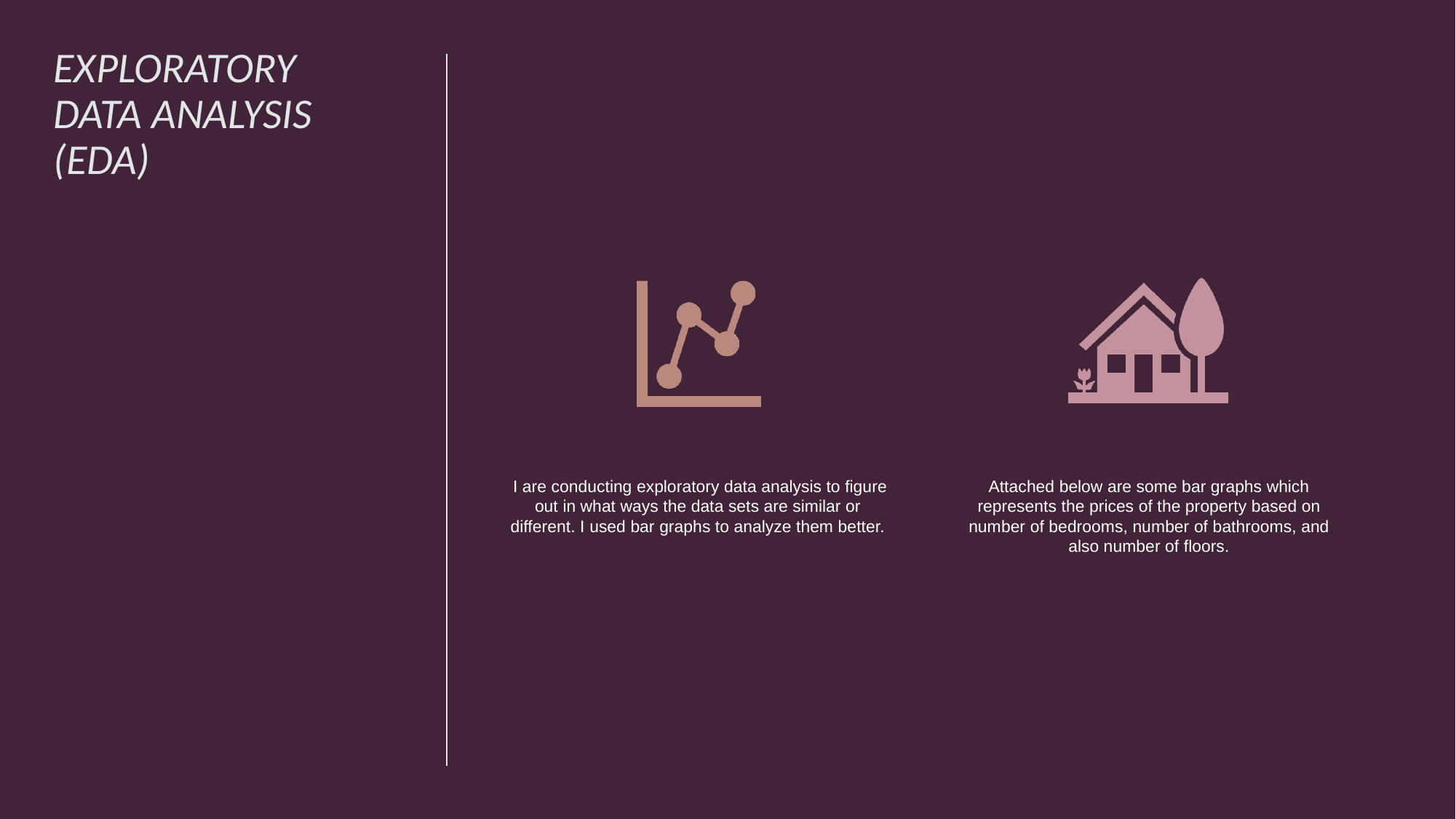

# EXPLORATORY DATA ANALYSIS (EDA)
 I are conducting exploratory data analysis to figure out in what ways the data sets are similar or different. I used bar graphs to analyze them better.
Attached below are some bar graphs which represents the prices of the property based on number of bedrooms, number of bathrooms, and also number of floors.